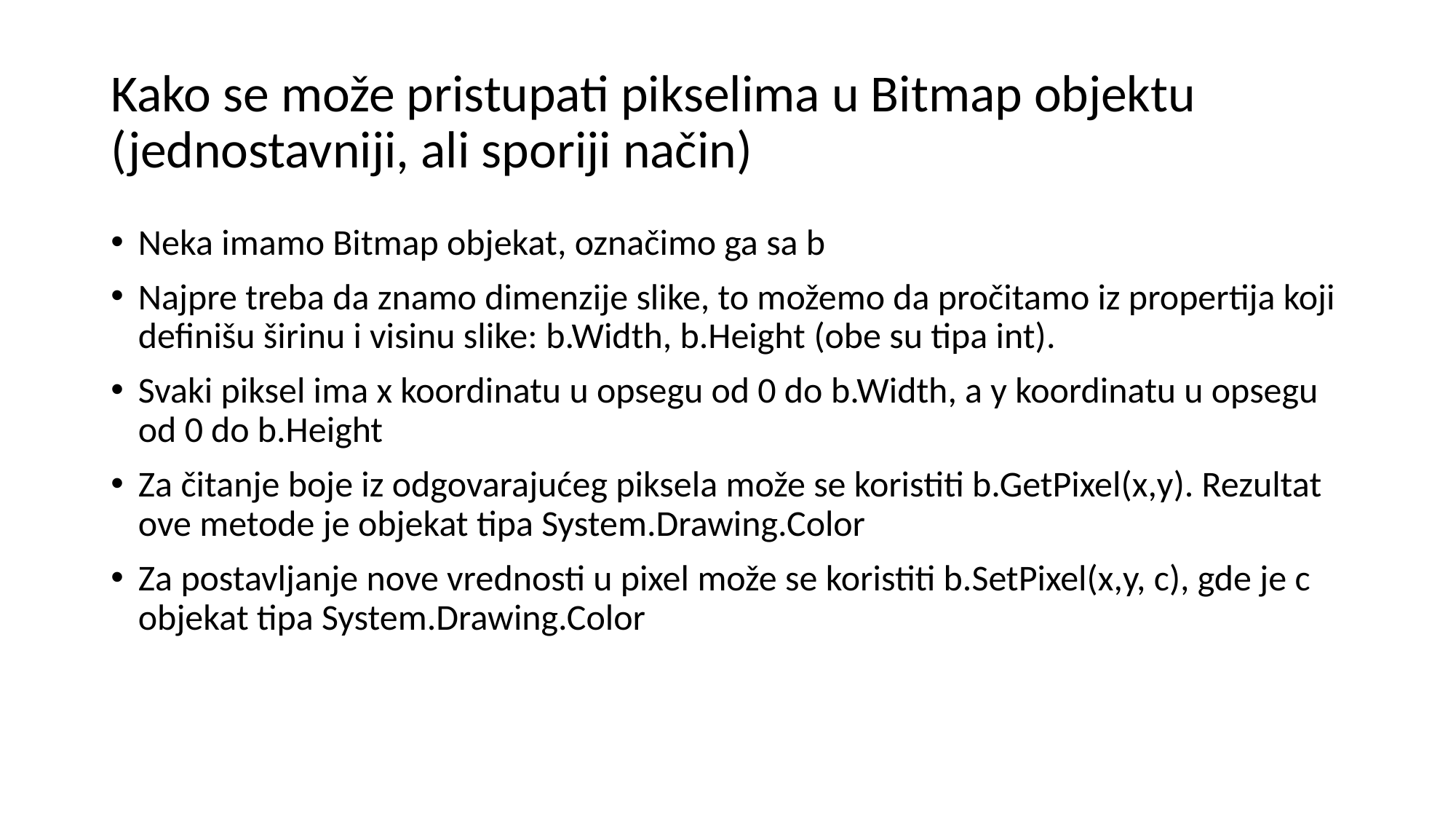

# Kako se može pristupati pikselima u Bitmap objektu (jednostavniji, ali sporiji način)
Neka imamo Bitmap objekat, označimo ga sa b
Najpre treba da znamo dimenzije slike, to možemo da pročitamo iz propertija koji definišu širinu i visinu slike: b.Width, b.Height (obe su tipa int).
Svaki piksel ima x koordinatu u opsegu od 0 do b.Width, a y koordinatu u opsegu od 0 do b.Height
Za čitanje boje iz odgovarajućeg piksela može se koristiti b.GetPixel(x,y). Rezultat ove metode je objekat tipa System.Drawing.Color
Za postavljanje nove vrednosti u pixel može se koristiti b.SetPixel(x,y, c), gde je c objekat tipa System.Drawing.Color